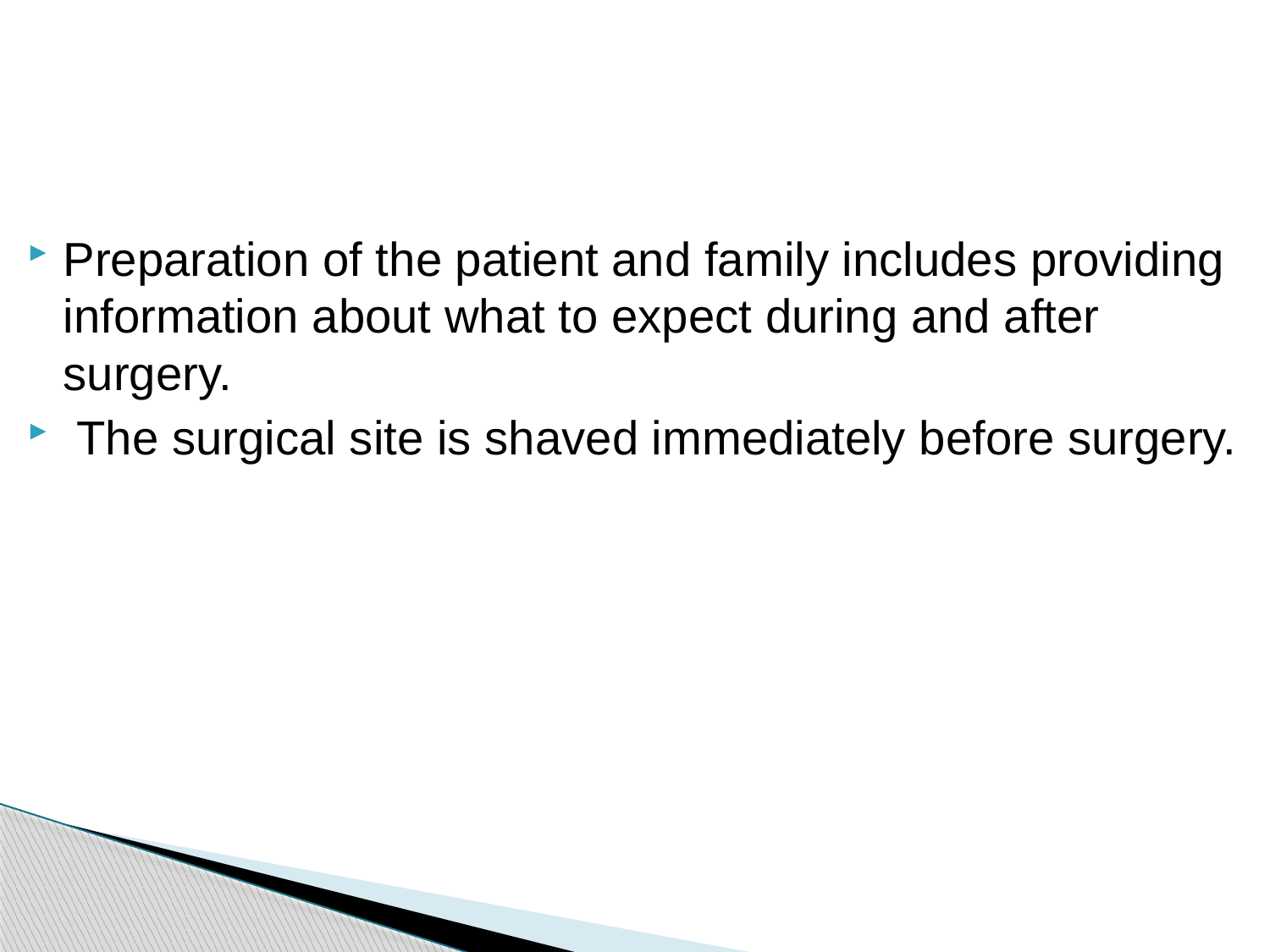

#
Preparation of the patient and family includes providing information about what to expect during and after surgery.
 The surgical site is shaved immediately before surgery.